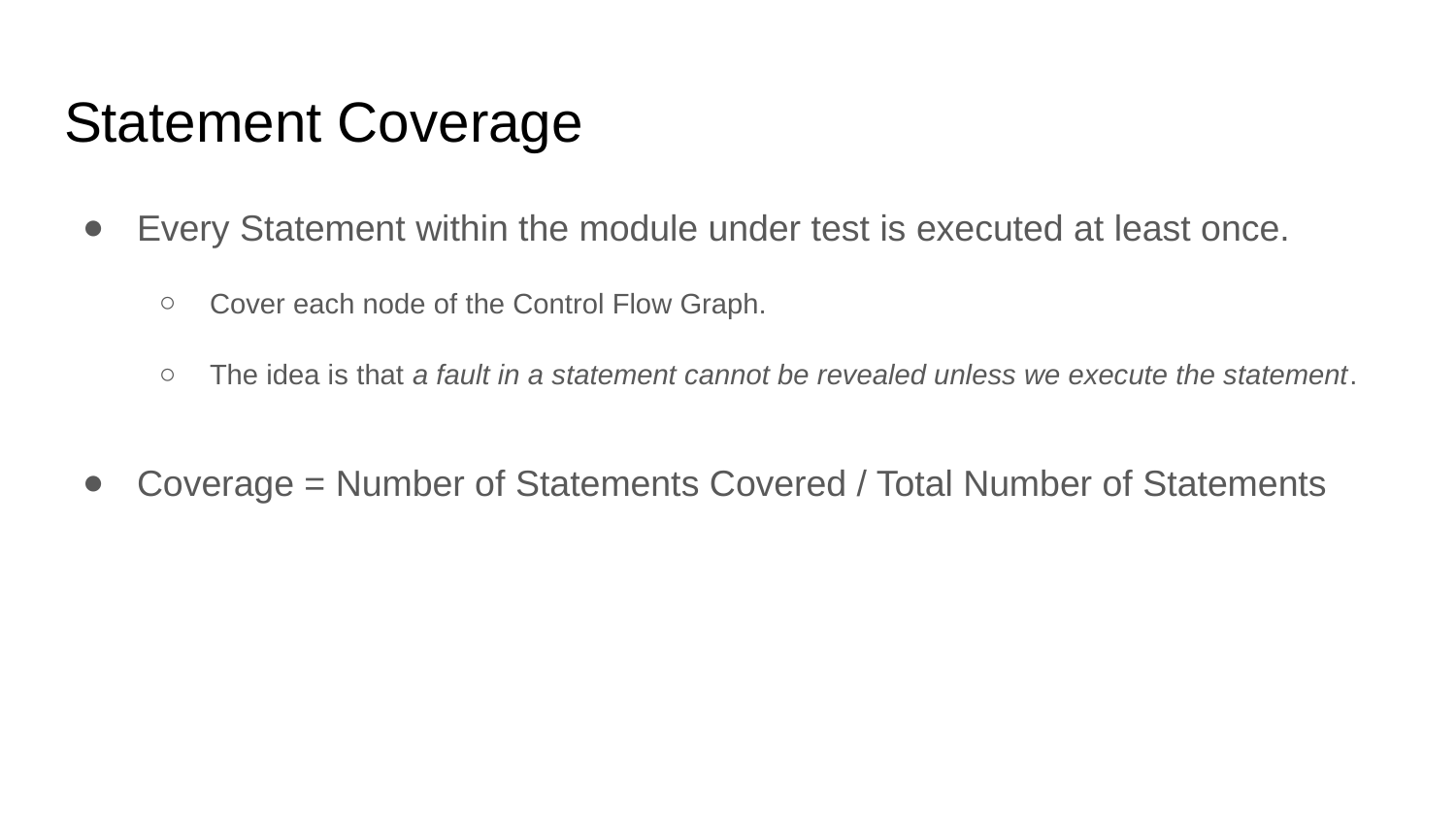

# Statement Coverage
Every Statement within the module under test is executed at least once.
Cover each node of the Control Flow Graph.
The idea is that a fault in a statement cannot be revealed unless we execute the statement.

Coverage = Number of Statements Covered / Total Number of Statements